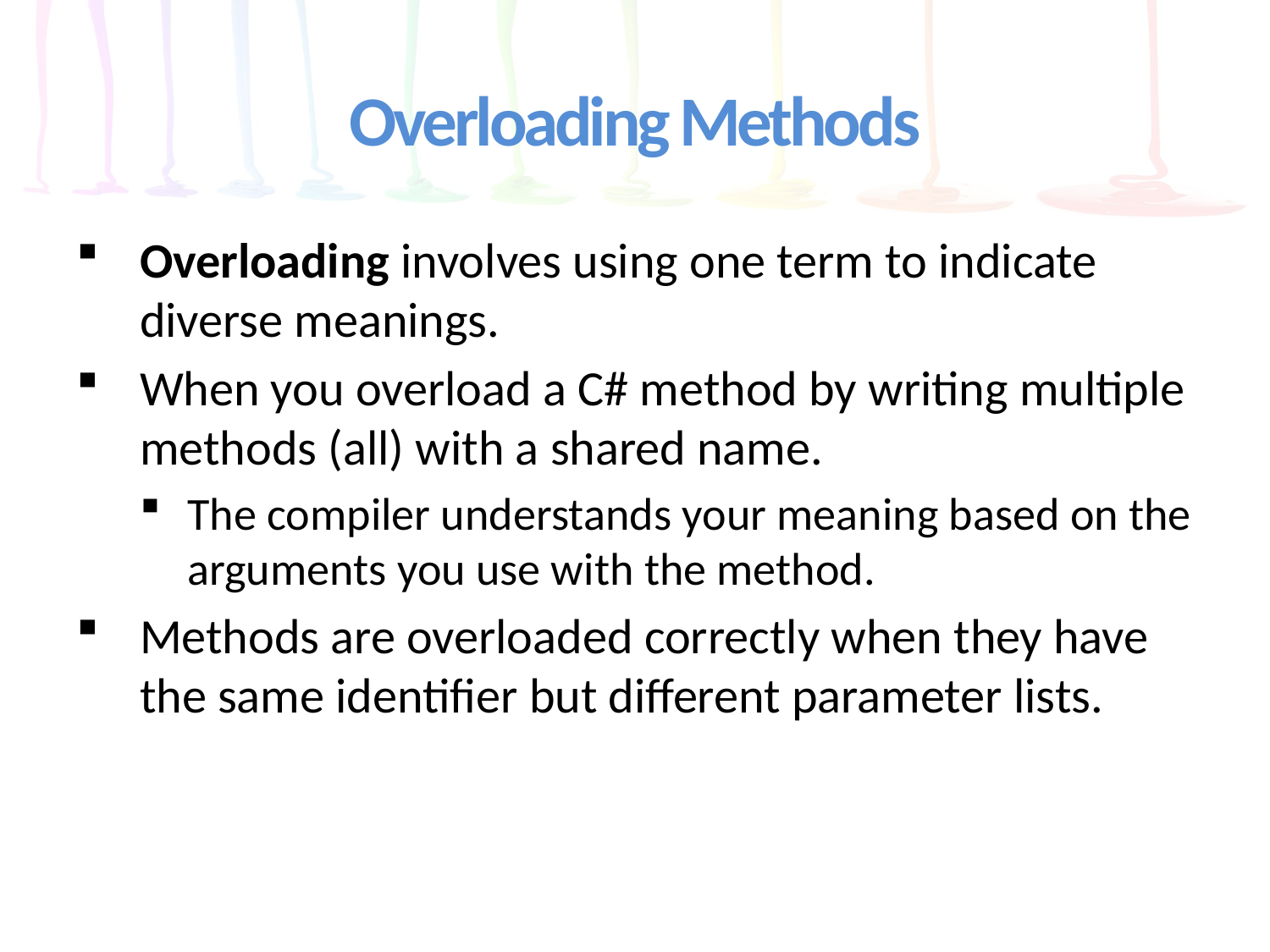

# Overloading Methods
Overloading involves using one term to indicate diverse meanings.
When you overload a C# method by writing multiple methods (all) with a shared name.
The compiler understands your meaning based on the arguments you use with the method.
Methods are overloaded correctly when they have the same identifier but different parameter lists.